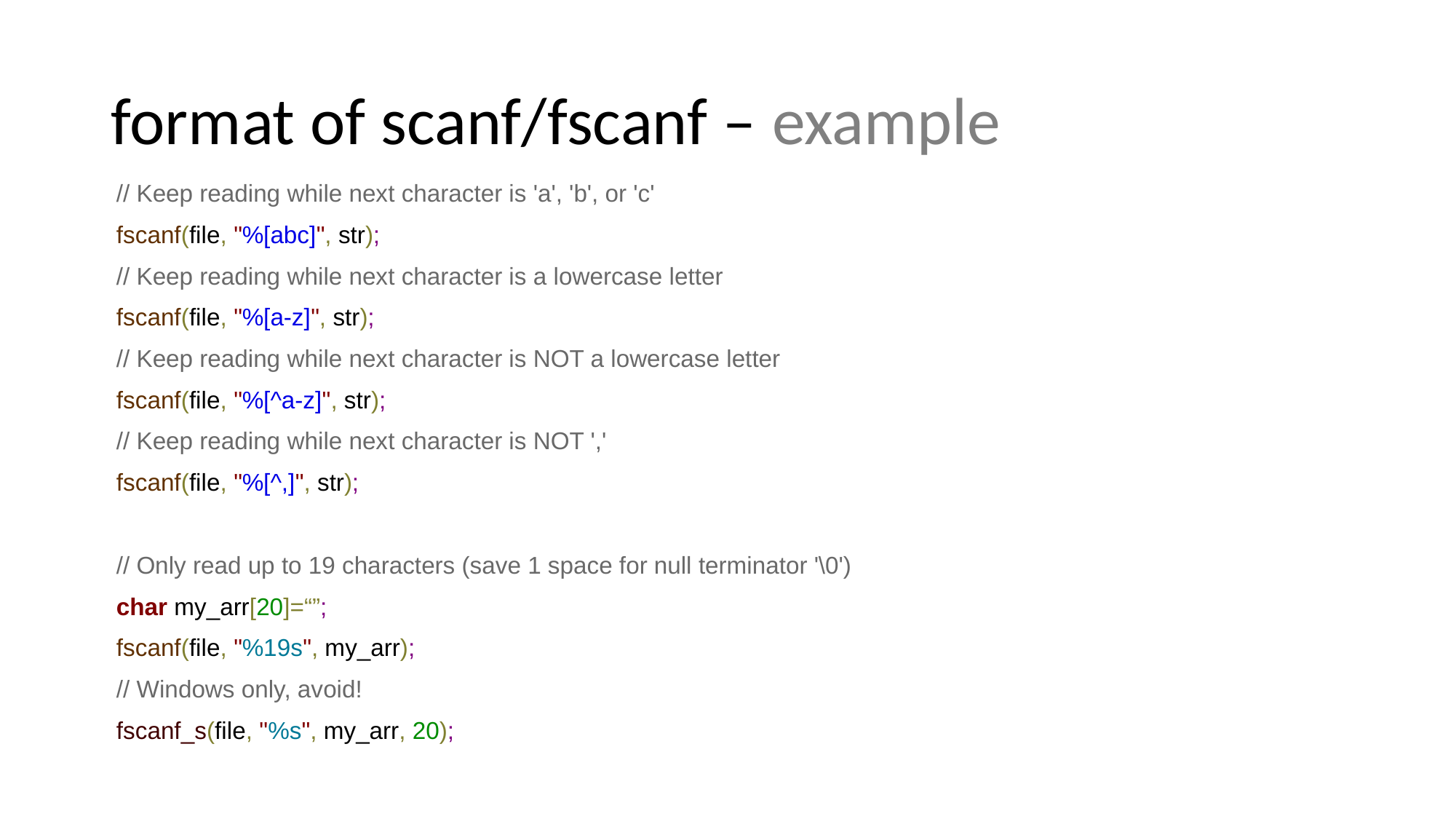

# format of scanf/fscanf – example
// Keep reading while next character is 'a', 'b', or 'c'
fscanf(file, "%[abc]", str);
// Keep reading while next character is a lowercase letter
fscanf(file, "%[a-z]", str);
// Keep reading while next character is NOT a lowercase letter
fscanf(file, "%[^a-z]", str);
// Keep reading while next character is NOT ','
fscanf(file, "%[^,]", str);

// Only read up to 19 characters (save 1 space for null terminator '\0')
char my_arr[20]=“”;
fscanf(file, "%19s", my_arr);
// Windows only, avoid!
fscanf_s(file, "%s", my_arr, 20);